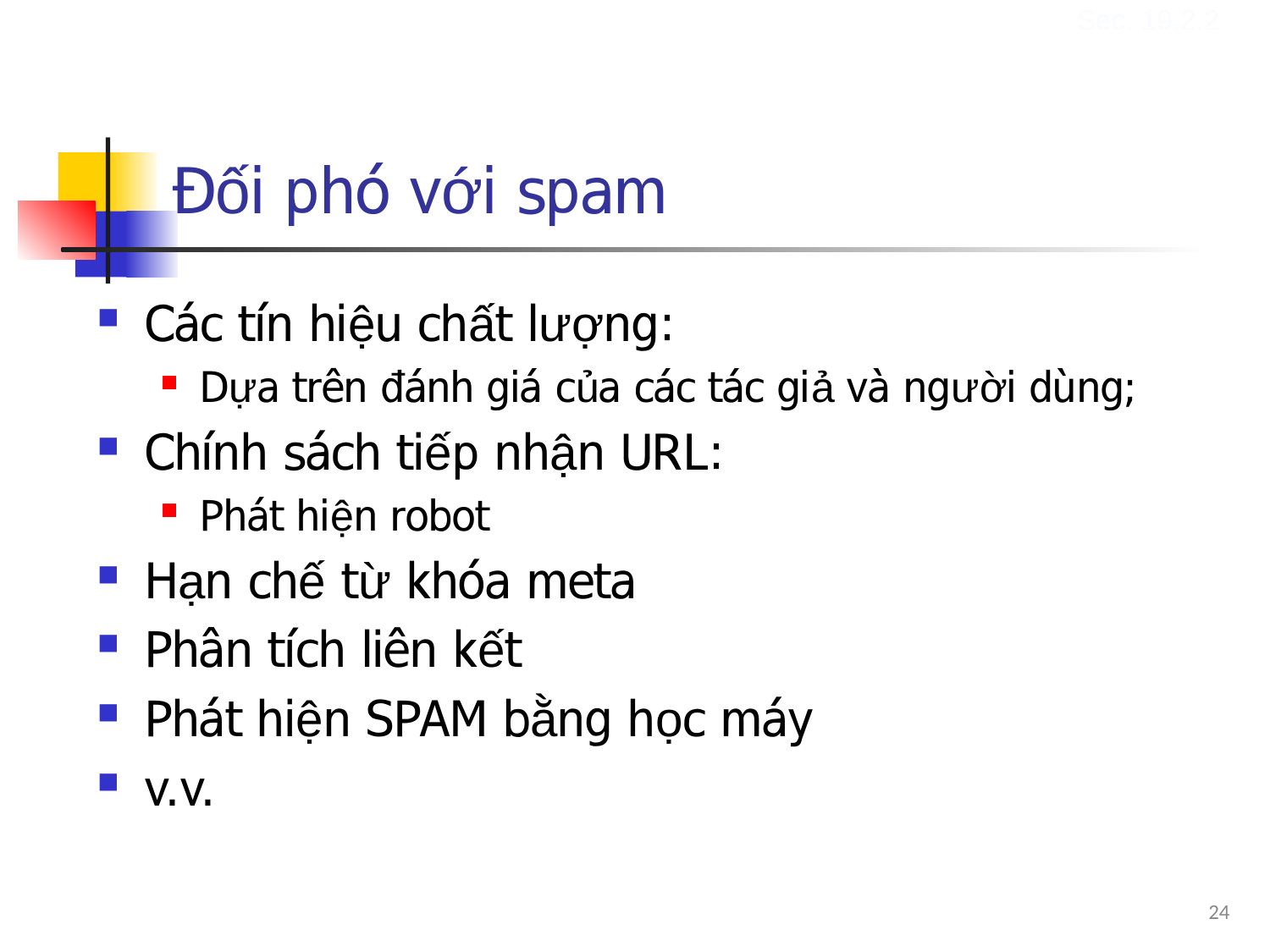

Sec. 19.2.2
# Đối phó với spam
Các tín hiệu chất lượng:
Dựa trên đánh giá của các tác giả và người dùng;
Chính sách tiếp nhận URL:
Phát hiện robot
Hạn chế từ khóa meta
Phân tích liên kết
Phát hiện SPAM bằng học máy
v.v.
24